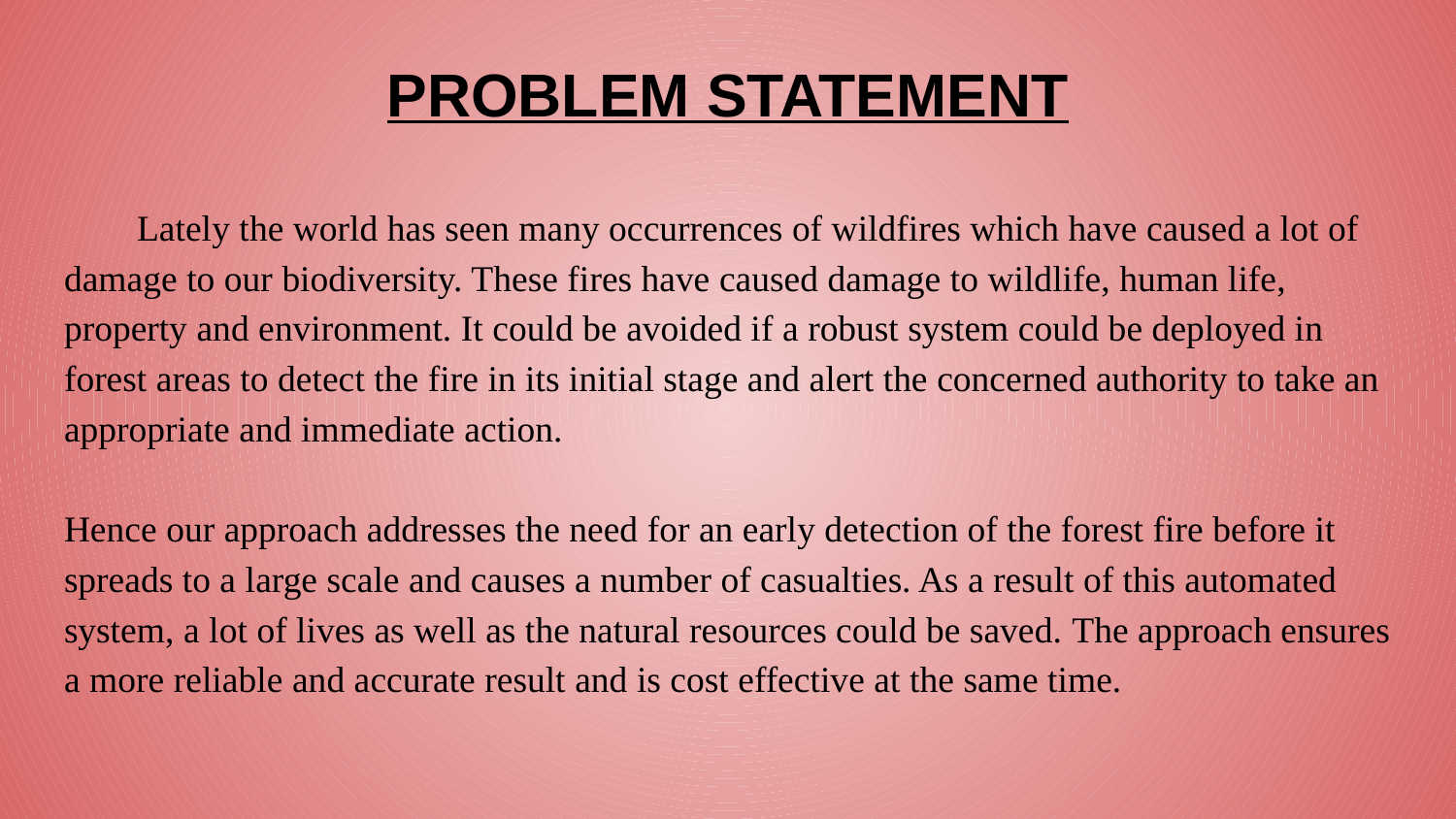

# PROBLEM STATEMENT
Lately the world has seen many occurrences of wildfires which have caused a lot of damage to our biodiversity. These fires have caused damage to wildlife, human life, property and environment. It could be avoided if a robust system could be deployed in forest areas to detect the fire in its initial stage and alert the concerned authority to take an appropriate and immediate action.

Hence our approach addresses the need for an early detection of the forest fire before it spreads to a large scale and causes a number of casualties. As a result of this automated system, a lot of lives as well as the natural resources could be saved. The approach ensures a more reliable and accurate result and is cost effective at the same time.